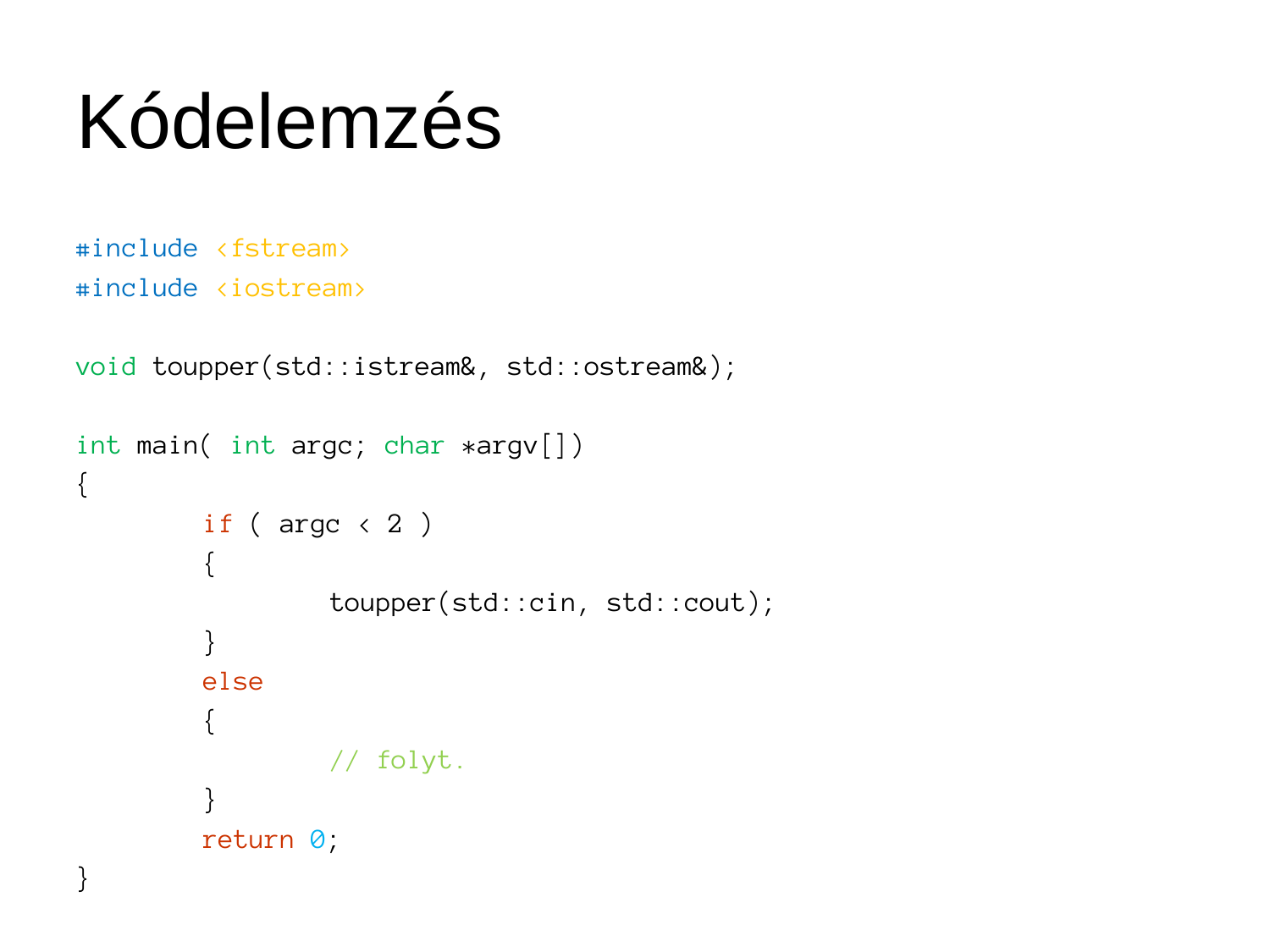

# Kódelemzés
#include <fstream>
#include <iostream>

void toupper(std::istream&, std::ostream&);

int main( int argc; char *argv[])
{
 	if ( argc < 2 )
	{
		toupper(std::cin, std::cout);
	}
	else
	{
		// folyt.
	}
	return 0;
}